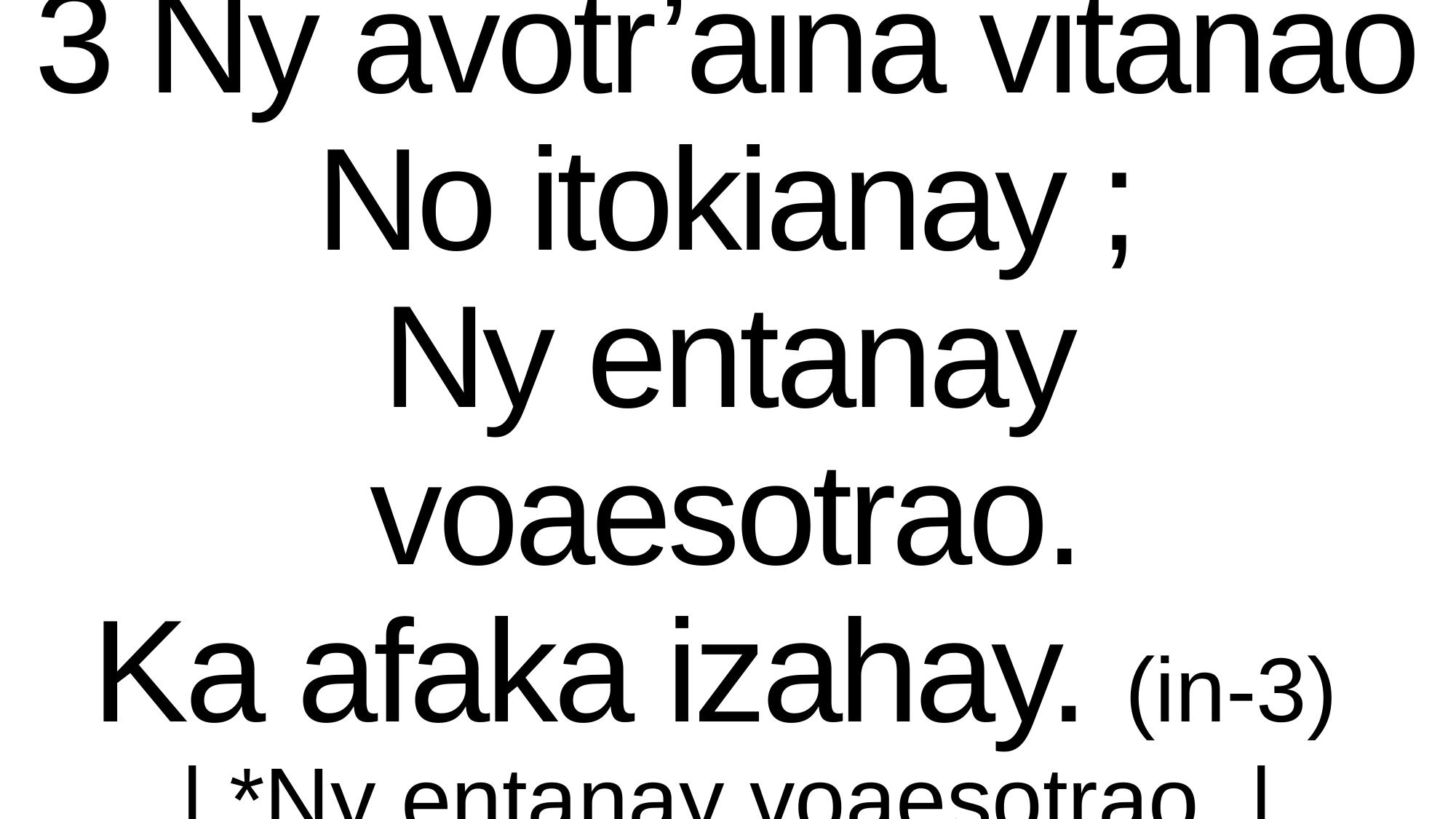

3 Ny avotr’aina vitanao
No itokianay ;
Ny entanay voaesotrao.
Ka afaka izahay. (in-3)
| *Ny entanay voaesotrao. |